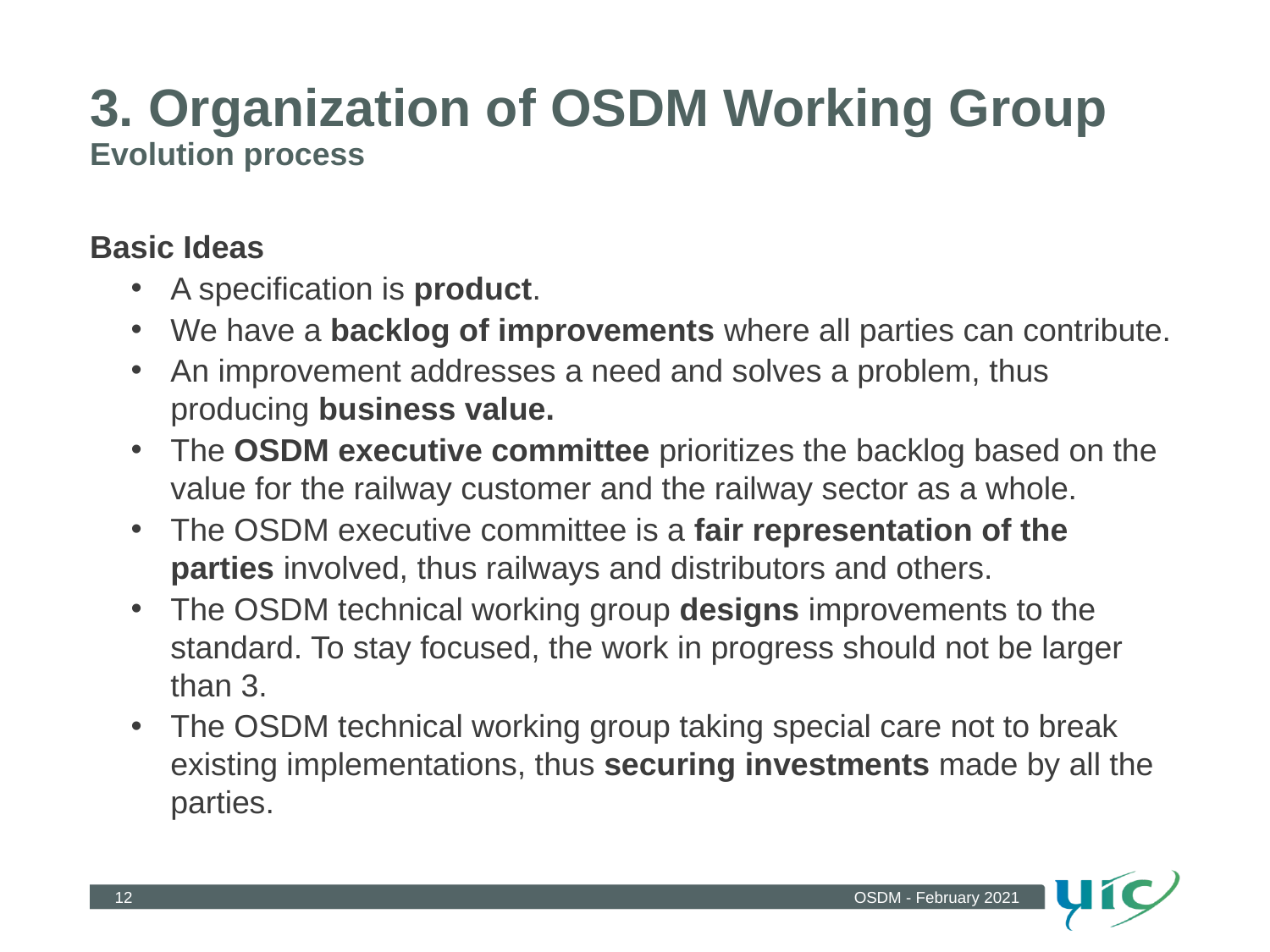

# 3. Organization of OSDM Working Group Evolution process
Basic Ideas
A specification is product.
We have a backlog of improvements where all parties can contribute.
An improvement addresses a need and solves a problem, thus producing business value.
The OSDM executive committee prioritizes the backlog based on the value for the railway customer and the railway sector as a whole.
The OSDM executive committee is a fair representation of the parties involved, thus railways and distributors and others.
The OSDM technical working group designs improvements to the standard. To stay focused, the work in progress should not be larger than 3.
The OSDM technical working group taking special care not to break existing implementations, thus securing investments made by all the parties.

12
OSDM - February 2021